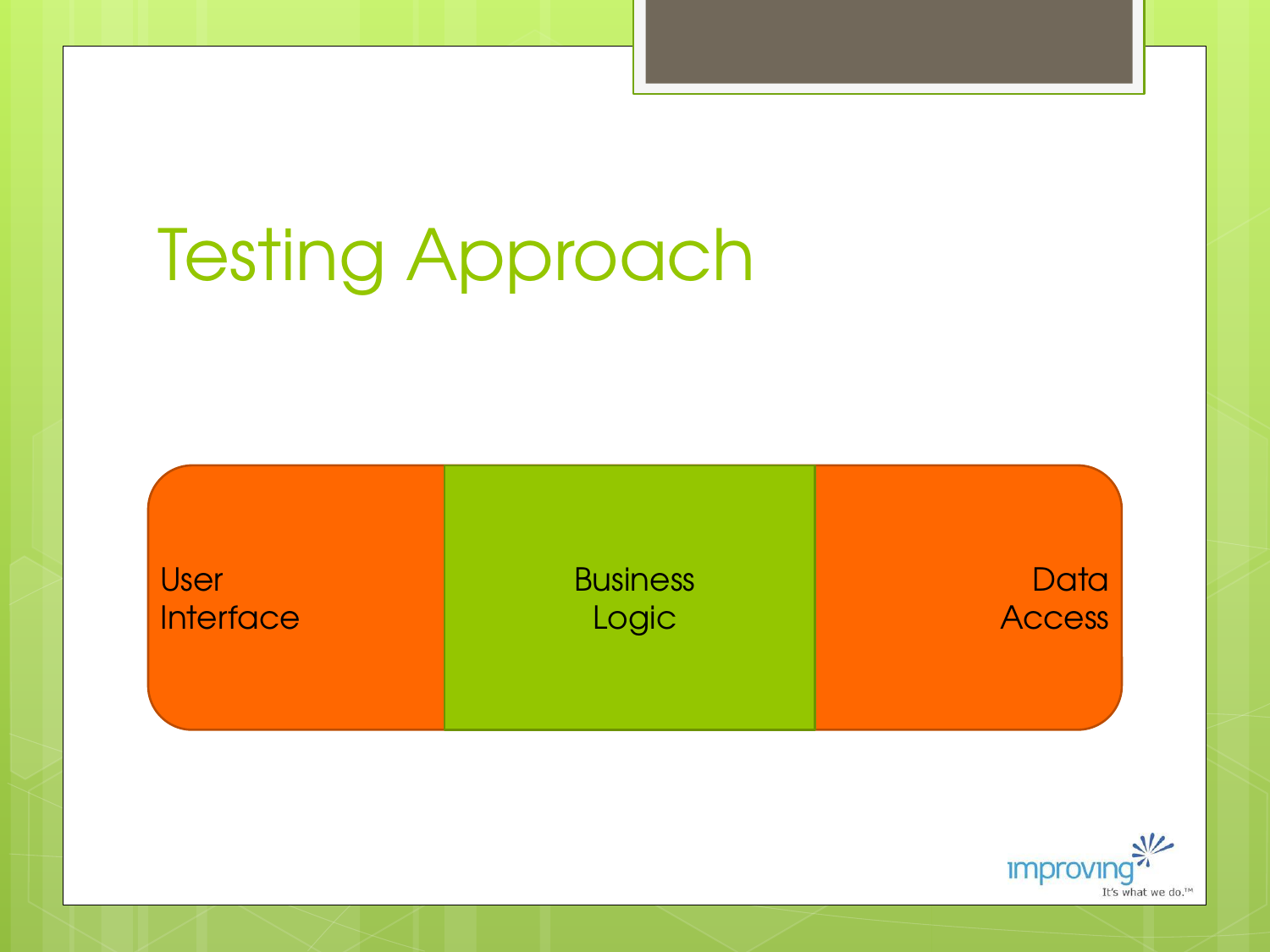

# Testing Approach

User
Interface
Business Logic
Data Access